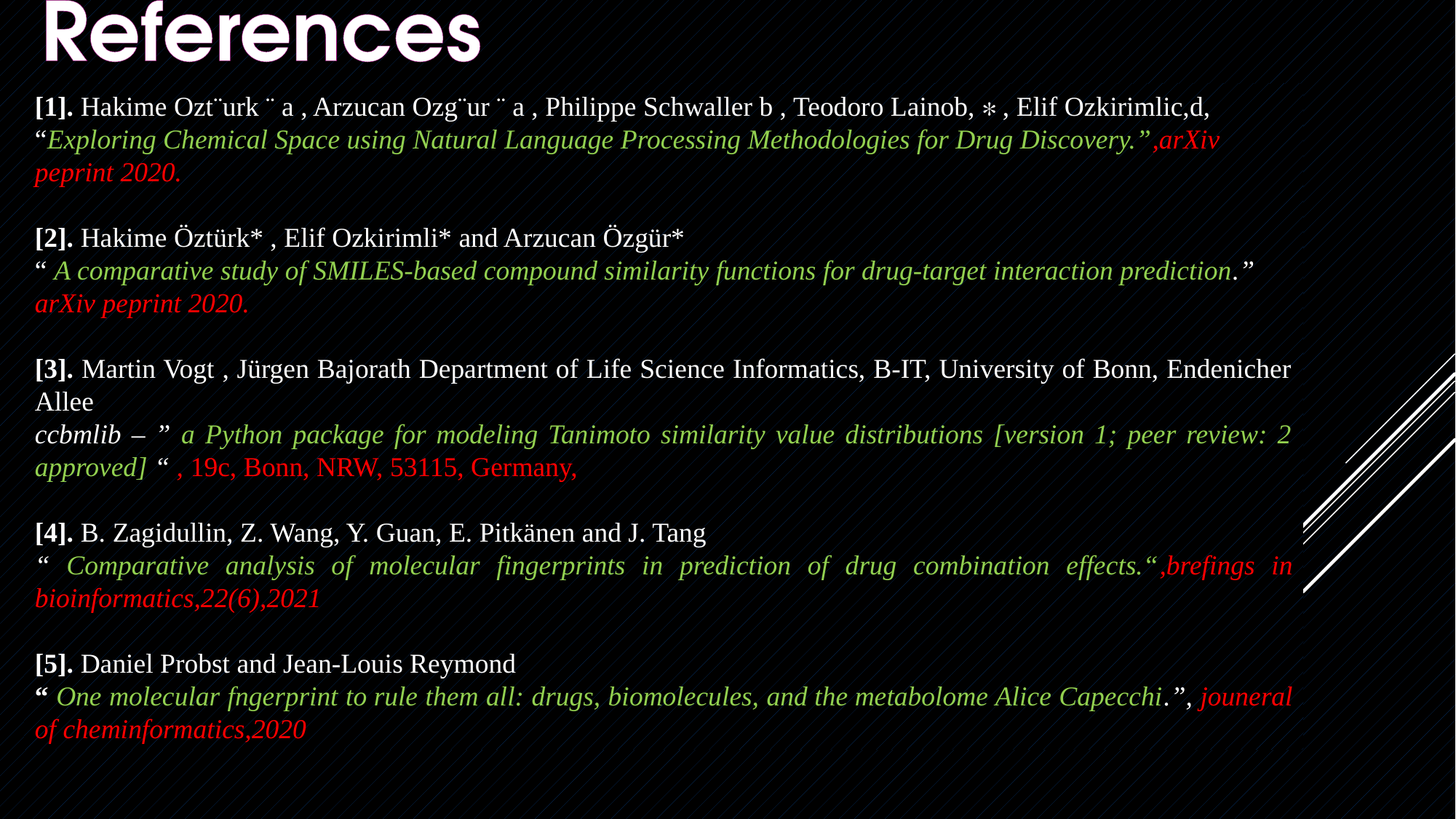

References
[1]. Hakime Ozt¨urk ¨ a , Arzucan Ozg¨ur ¨ a , Philippe Schwaller b , Teodoro Lainob, ∗ , Elif Ozkirimlic,d, “Exploring Chemical Space using Natural Language Processing Methodologies for Drug Discovery.”,arXiv peprint 2020.

[2]. Hakime Öztürk* , Elif Ozkirimli* and Arzucan Özgür*
“ A comparative study of SMILES-based compound similarity functions for drug-target interaction prediction.” arXiv peprint 2020.

[3]. Martin Vogt , Jürgen Bajorath Department of Life Science Informatics, B-IT, University of Bonn, Endenicher Allee
ccbmlib – ” a Python package for modeling Tanimoto similarity value distributions [version 1; peer review: 2 approved] “ , 19c, Bonn, NRW, 53115, Germany,

[4]. B. Zagidullin, Z. Wang, Y. Guan, E. Pitkänen and J. Tang
“ Comparative analysis of molecular fingerprints in prediction of drug combination effects.“,brefings in bioinformatics,22(6),2021

[5]. Daniel Probst and Jean‑Louis Reymond
“ One molecular fngerprint to rule them all: drugs, biomolecules, and the metabolome Alice Capecchi.”, jouneral of cheminformatics,2020